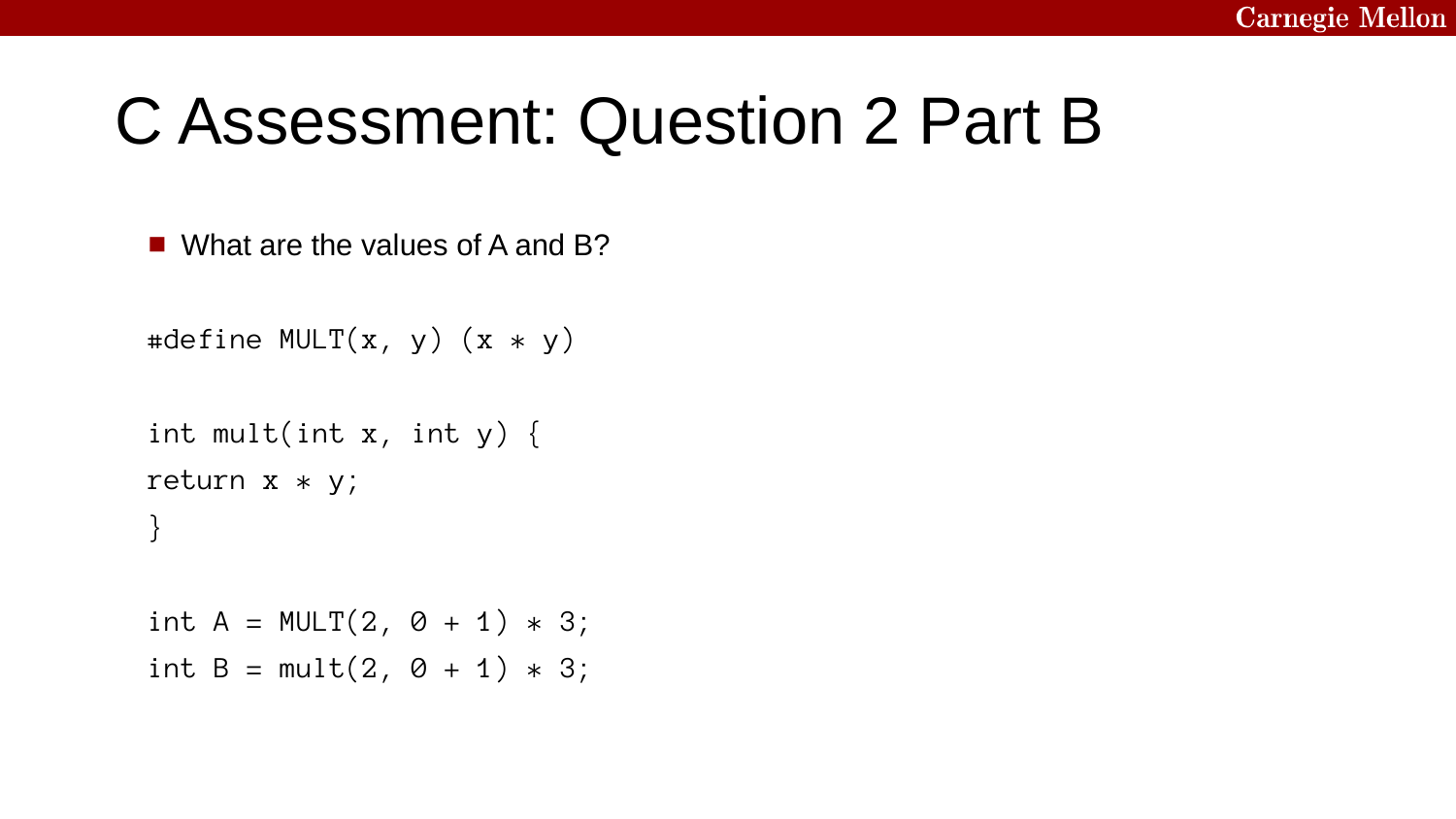

# C Assessment: Question 2 Part B
What are the values of A and B?

#define MULT(x, y) (x * y)

int mult(int x, int y) {
	return x * y;
}

int A = MULT(2, 0 + 1) * 3;
int B = mult(2, 0 + 1) * 3;